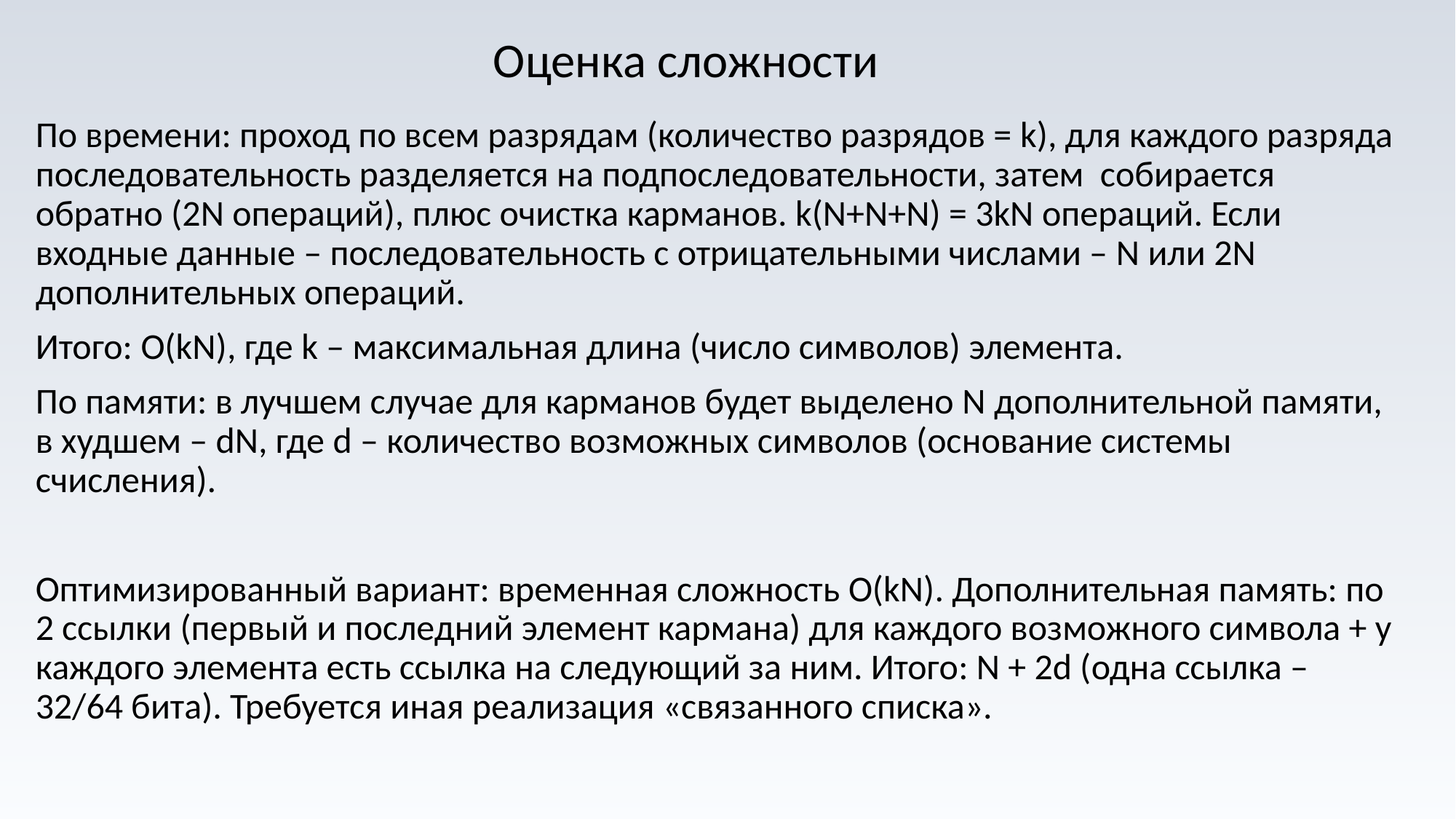

# Оценка сложности
По времени: проход по всем разрядам (количество разрядов = k), для каждого разряда последовательность разделяется на подпоследовательности, затем  собирается обратно (2N операций), плюс очистка карманов. k(N+N+N) = 3kN операций. Если входные данные – последовательность с отрицательными числами – N или 2N дополнительных операций.
Итого: O(kN), где k – максимальная длина (число символов) элемента.
По памяти: в лучшем случае для карманов будет выделено N дополнительной памяти, в худшем – dN, где d – количество возможных символов (основание системы счисления).

Оптимизированный вариант: временная сложность O(kN). Дополнительная память: по 2 ссылки (первый и последний элемент кармана) для каждого возможного символа + у каждого элемента есть ссылка на следующий за ним. Итого: N + 2d (одна ссылка – 32/64 бита). Требуется иная реализация «связанного списка».